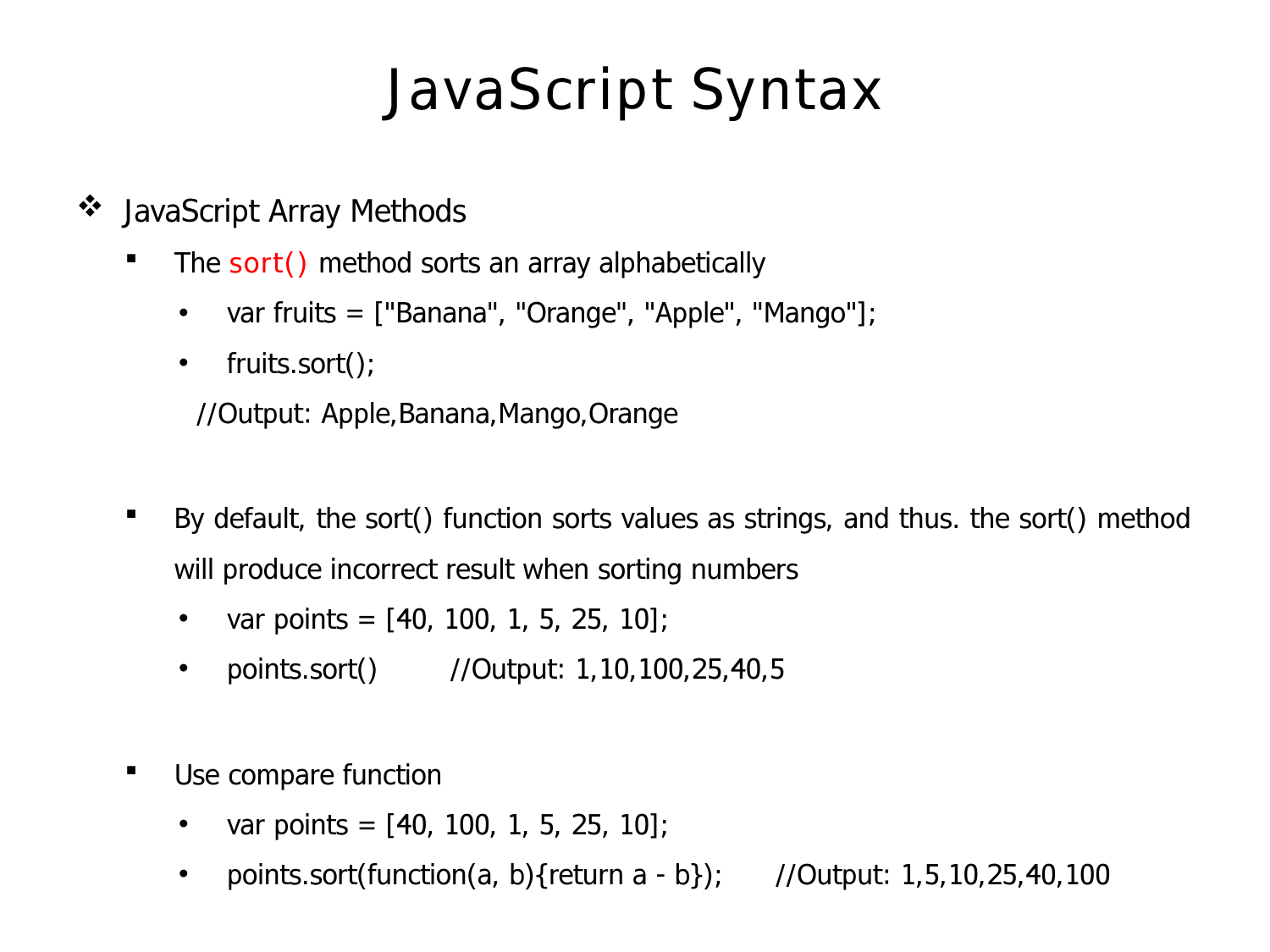

# JavaScript Syntax
JavaScript Array Methods
The sort() method sorts an array alphabetically
var fruits = ["Banana", "Orange", "Apple", "Mango"];
fruits.sort();
//Output: Apple,Banana,Mango,Orange

By default, the sort() function sorts values as strings, and thus. the sort() method will produce incorrect result when sorting numbers
var points = [40, 100, 1, 5, 25, 10];
points.sort()	//Output: 1,10,100,25,40,5

Use compare function
var points = [40, 100, 1, 5, 25, 10];
points.sort(function(a, b){return a - b});      //Output: 1,5,10,25,40,100